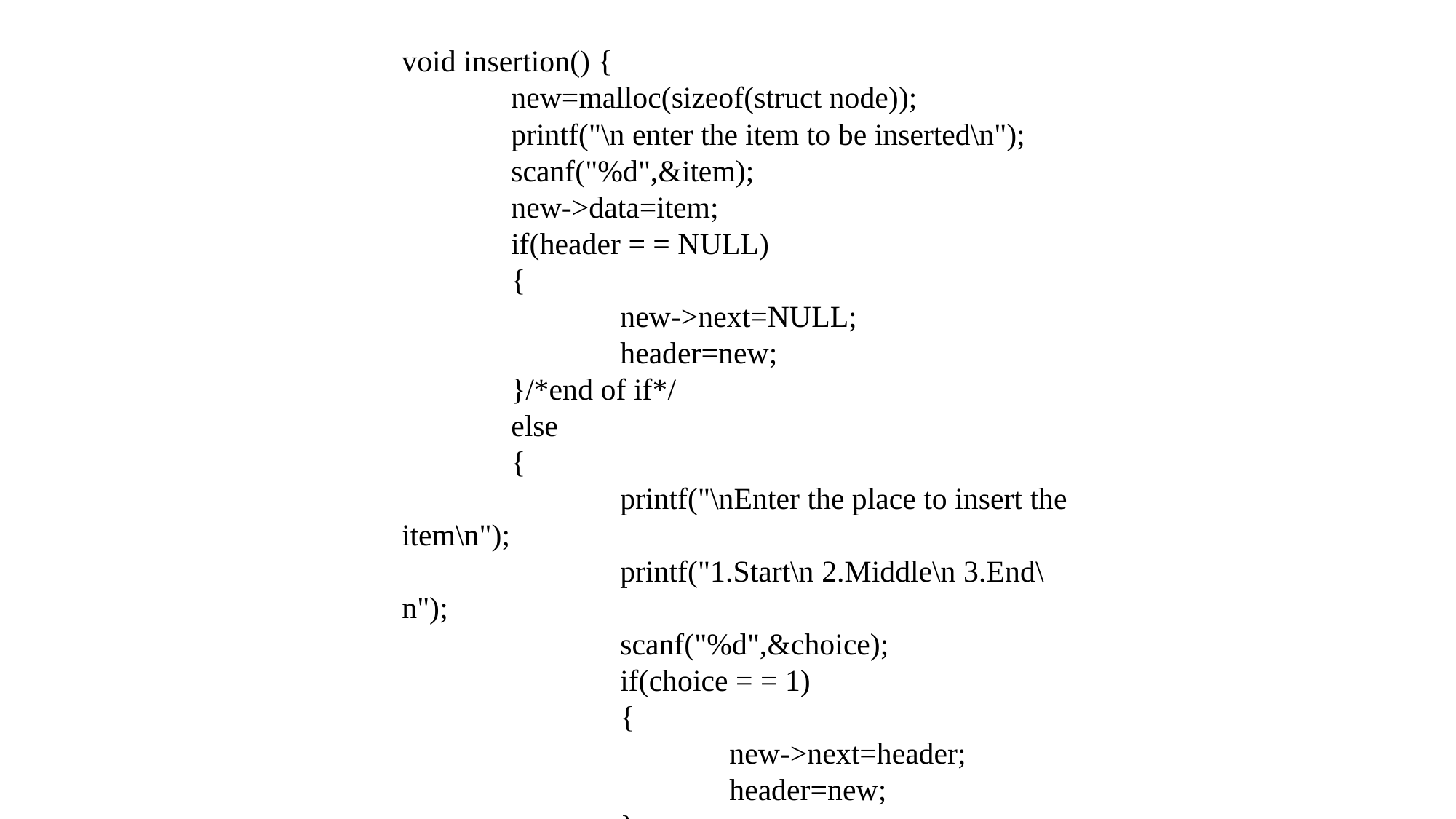

void insertion() {
	new=malloc(sizeof(struct node));
	printf("\n enter the item to be inserted\n");
	scanf("%d",&item);
	new->data=item;
	if(header = = NULL)
	{
		new->next=NULL;
		header=new;
	}/*end of if*/
	else
	{
	  	printf("\nEnter the place to insert the item\n");
		printf("1.Start\n 2.Middle\n 3.End\n");
		scanf("%d",&choice);
		if(choice = = 1)
		{
			new->next=header;
			header=new;
		}